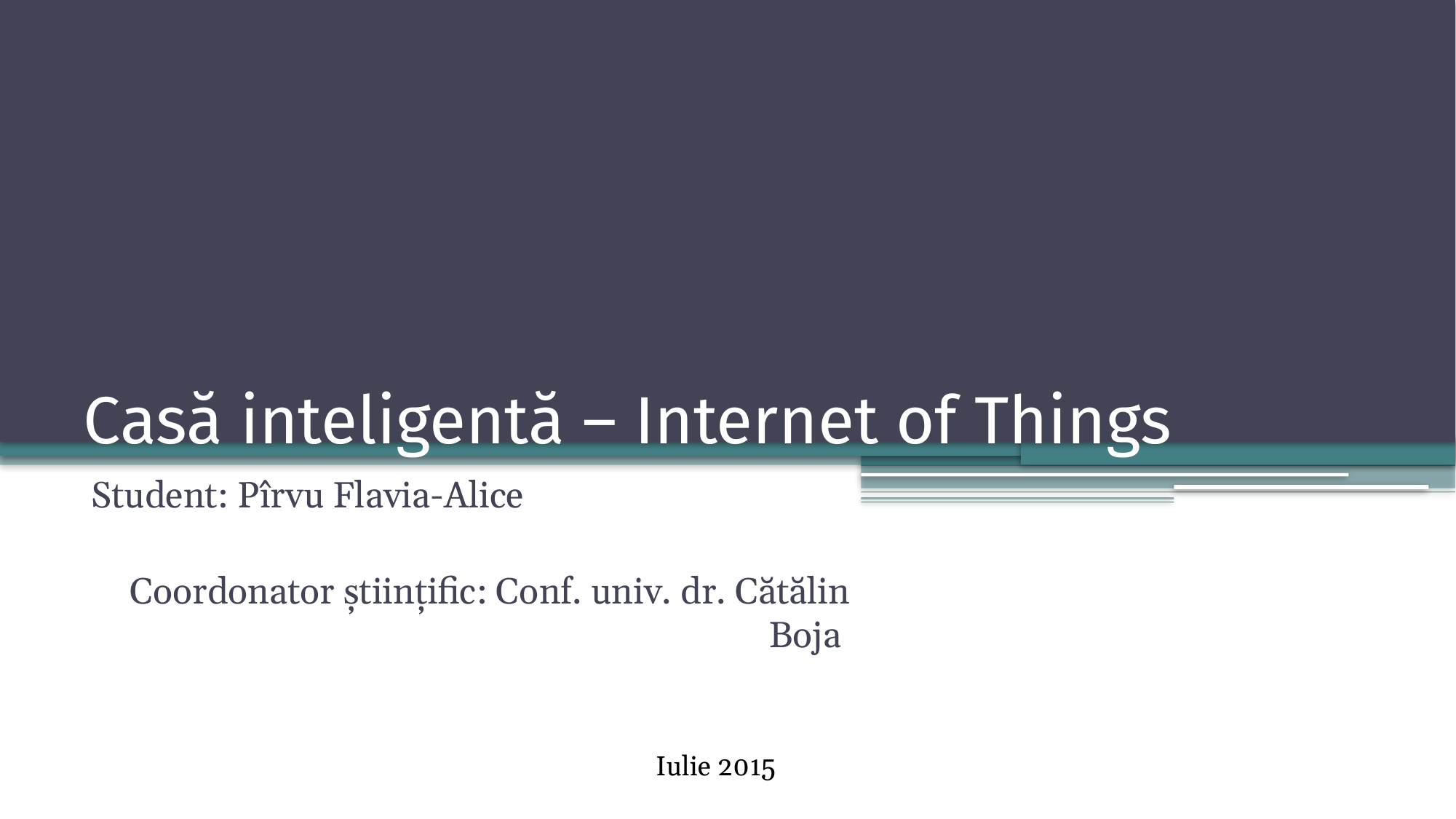

# Casă inteligentă – Internet of Things
Student: Pîrvu Flavia-Alice

Coordonator științific: Conf. univ. dr. Cătălin Boja
Iulie 2015